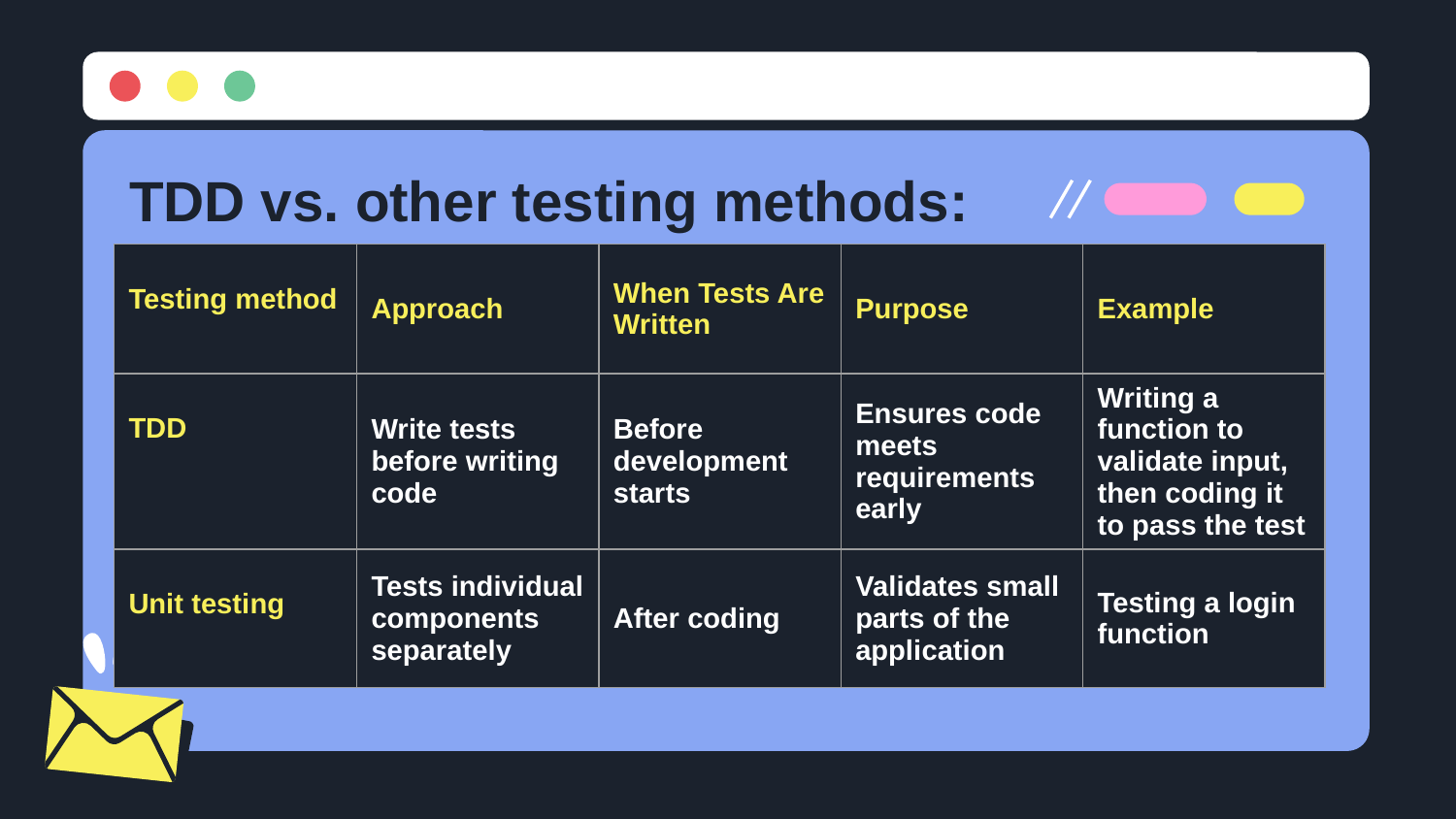

# TDD vs. other testing methods:
| Testing method | Approach | When Tests Are Written | Purpose | Example |
| --- | --- | --- | --- | --- |
| TDD | Write tests before writing code | Before development starts | Ensures code meets requirements early | Writing a function to validate input, then coding it to pass the test |
| Unit testing | Tests individual components separately | After coding | Validates small parts of the application | Testing a login function |